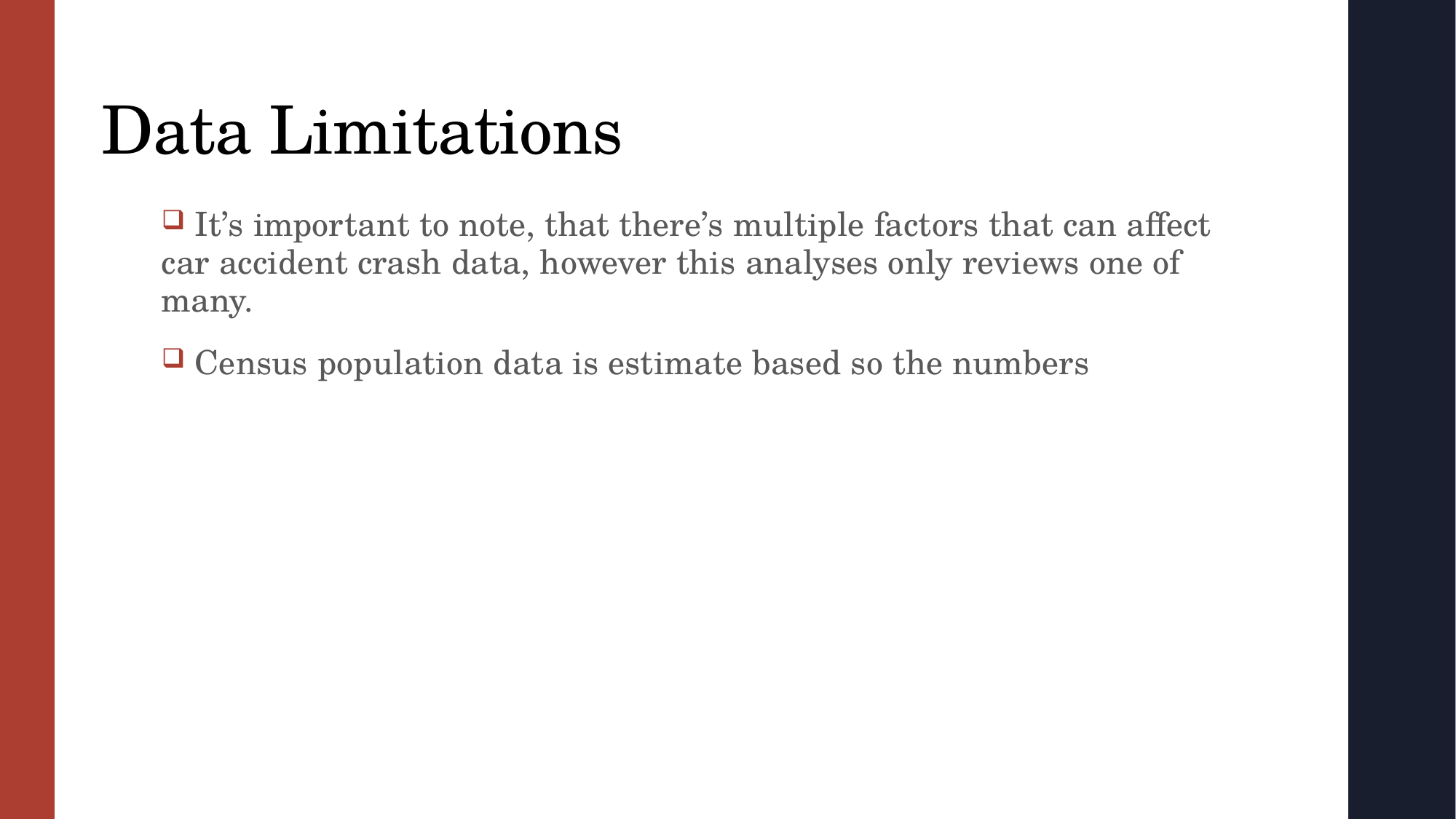

# Data Limitations
 It’s important to note, that there’s multiple factors that can affect car accident crash data, however this analyses only reviews one of many.
 Census population data is estimate based so the numbers